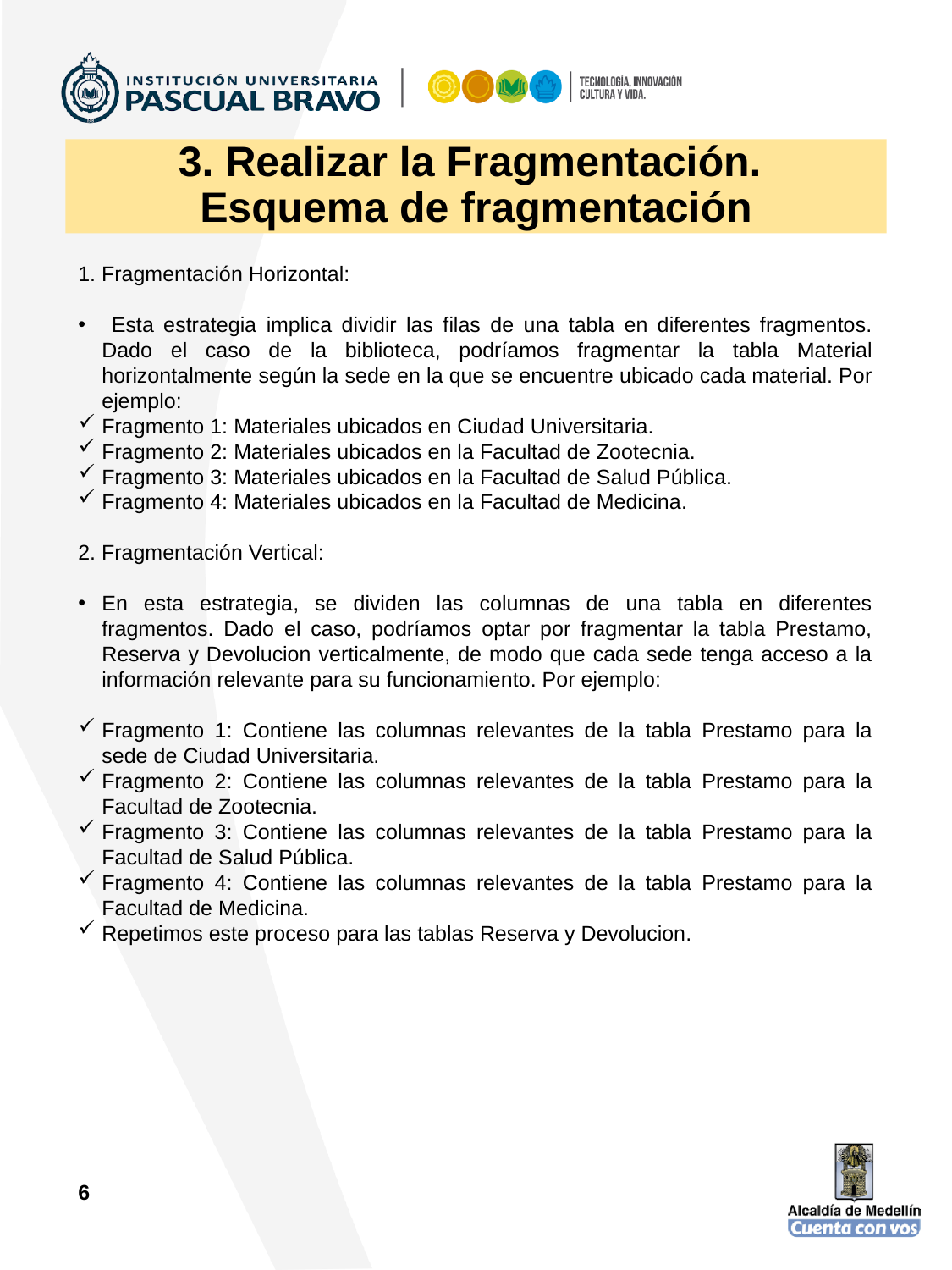

# 3. Realizar la Fragmentación.
Esquema de fragmentación
1. Fragmentación Horizontal:

 Esta estrategia implica dividir las filas de una tabla en diferentes fragmentos. Dado el caso de la biblioteca, podríamos fragmentar la tabla Material horizontalmente según la sede en la que se encuentre ubicado cada material. Por ejemplo:
Fragmento 1: Materiales ubicados en Ciudad Universitaria.
Fragmento 2: Materiales ubicados en la Facultad de Zootecnia.
Fragmento 3: Materiales ubicados en la Facultad de Salud Pública.
Fragmento 4: Materiales ubicados en la Facultad de Medicina.

2. Fragmentación Vertical:

En esta estrategia, se dividen las columnas de una tabla en diferentes fragmentos. Dado el caso, podríamos optar por fragmentar la tabla Prestamo, Reserva y Devolucion verticalmente, de modo que cada sede tenga acceso a la información relevante para su funcionamiento. Por ejemplo:

Fragmento 1: Contiene las columnas relevantes de la tabla Prestamo para la sede de Ciudad Universitaria.
Fragmento 2: Contiene las columnas relevantes de la tabla Prestamo para la Facultad de Zootecnia.
Fragmento 3: Contiene las columnas relevantes de la tabla Prestamo para la Facultad de Salud Pública.
Fragmento 4: Contiene las columnas relevantes de la tabla Prestamo para la Facultad de Medicina.
Repetimos este proceso para las tablas Reserva y Devolucion.

6